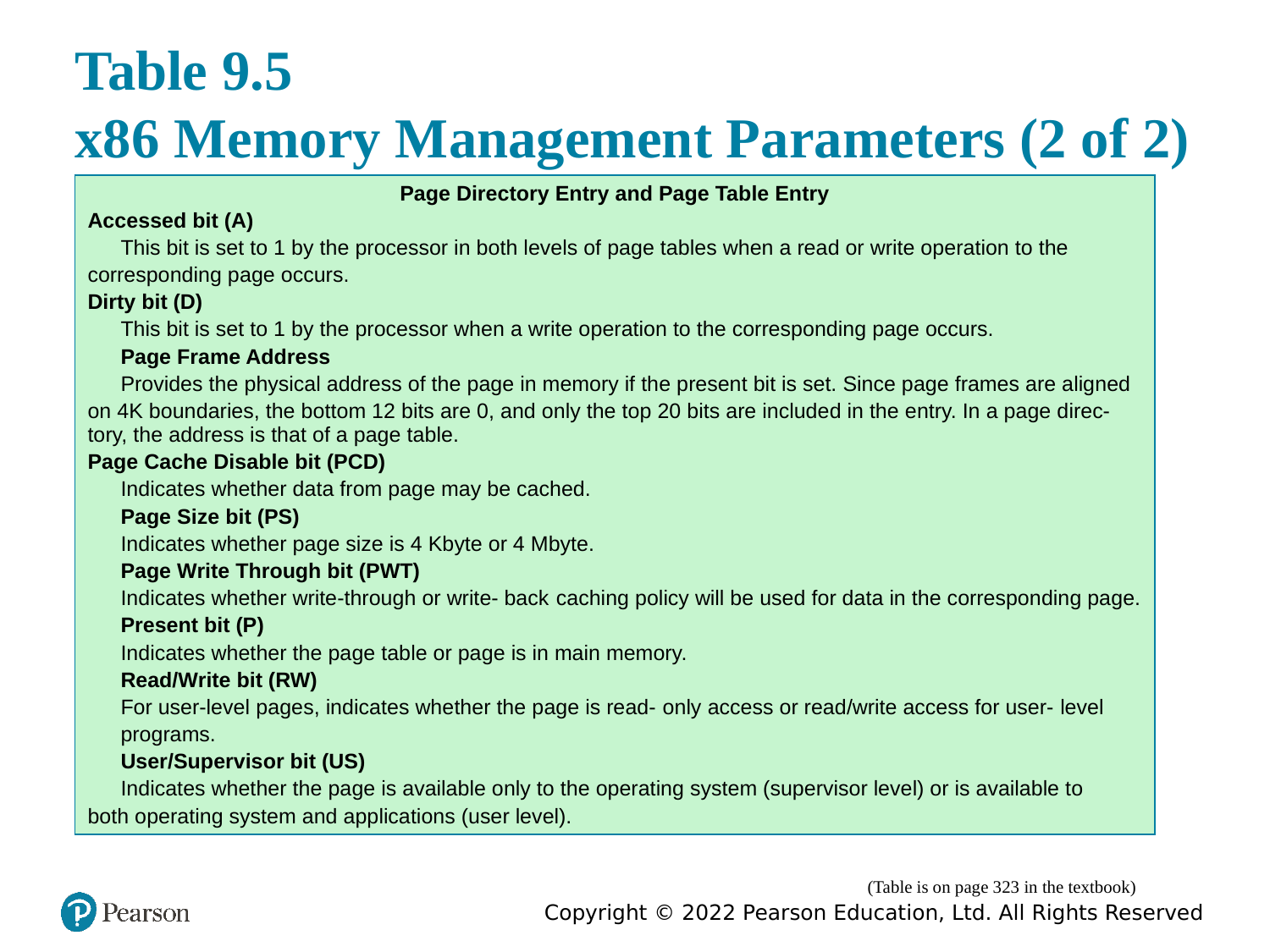

# Table 9.5 x86 Memory Management Parameters (2 of 2)
| Page Directory Entry and Page Table Entry Accessed bit (A) This bit is set to 1 by the processor in both levels of page tables when a read or write operation to the corresponding page occurs. Dirty bit (D) This bit is set to 1 by the processor when a write operation to the corresponding page occurs. Page Frame Address Provides the physical address of the page in memory if the present bit is set. Since page frames are aligned on 4K boundaries, the bottom 12 bits are 0, and only the top 20 bits are included in the entry. In a page direc-tory, the address is that of a page table. Page Cache Disable bit (PCD) Indicates whether data from page may be cached. Page Size bit (PS) Indicates whether page size is 4 Kbyte or 4 Mbyte. Page Write Through bit (PWT) Indicates whether write-through or write- back caching policy will be used for data in the corresponding page. Present bit (P) Indicates whether the page table or page is in main memory. Read/Write bit (RW) For user-level pages, indicates whether the page is read- only access or read/write access for user- level programs. User/Supervisor bit (US) Indicates whether the page is available only to the operating system (supervisor level) or is available to both operating system and applications (user level). |
| --- |
(Table is on page 323 in the textbook)